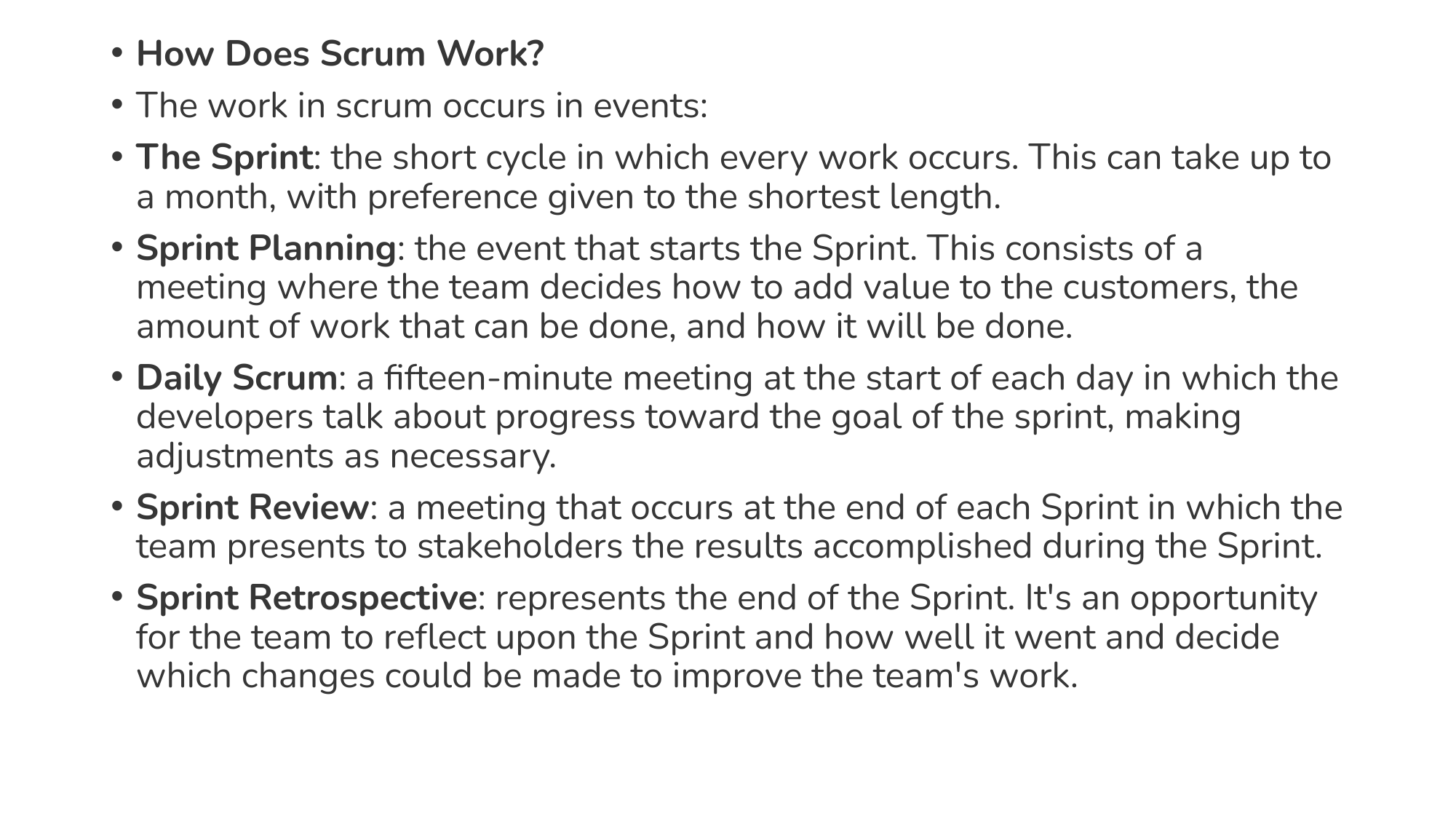

How Does Scrum Work?
The work in scrum occurs in events:
The Sprint: the short cycle in which every work occurs. This can take up to a month, with preference given to the shortest length.
Sprint Planning: the event that starts the Sprint. This consists of a meeting where the team decides how to add value to the customers, the amount of work that can be done, and how it will be done.
Daily Scrum: a fifteen-minute meeting at the start of each day in which the developers talk about progress toward the goal of the sprint, making adjustments as necessary.
Sprint Review: a meeting that occurs at the end of each Sprint in which the team presents to stakeholders the results accomplished during the Sprint.
Sprint Retrospective: represents the end of the Sprint. It's an opportunity for the team to reflect upon the Sprint and how well it went and decide which changes could be made to improve the team's work.